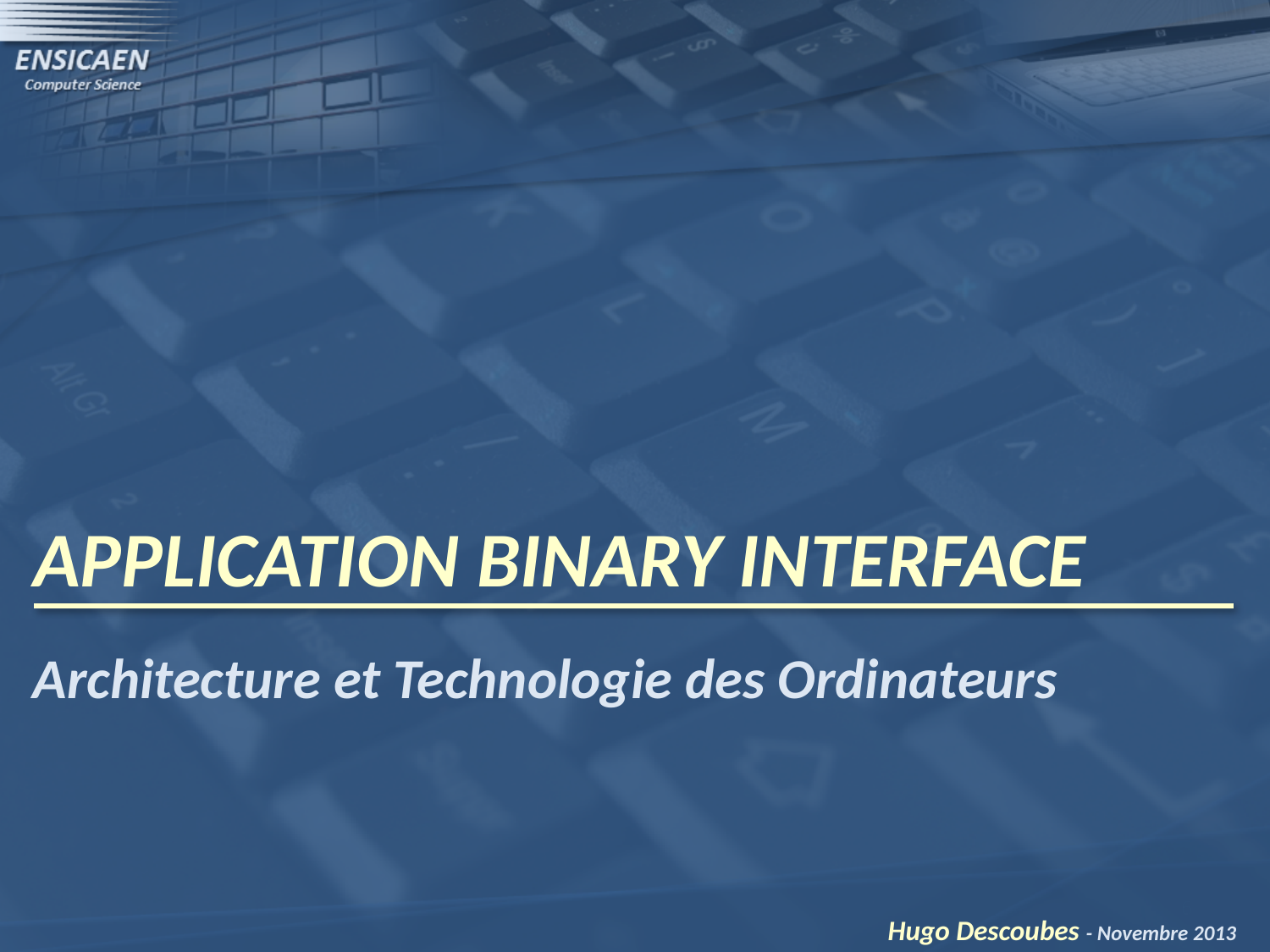

# APPLICATION BINARY INTERFACE
Architecture et Technologie des Ordinateurs
Hugo Descoubes - Novembre 2013